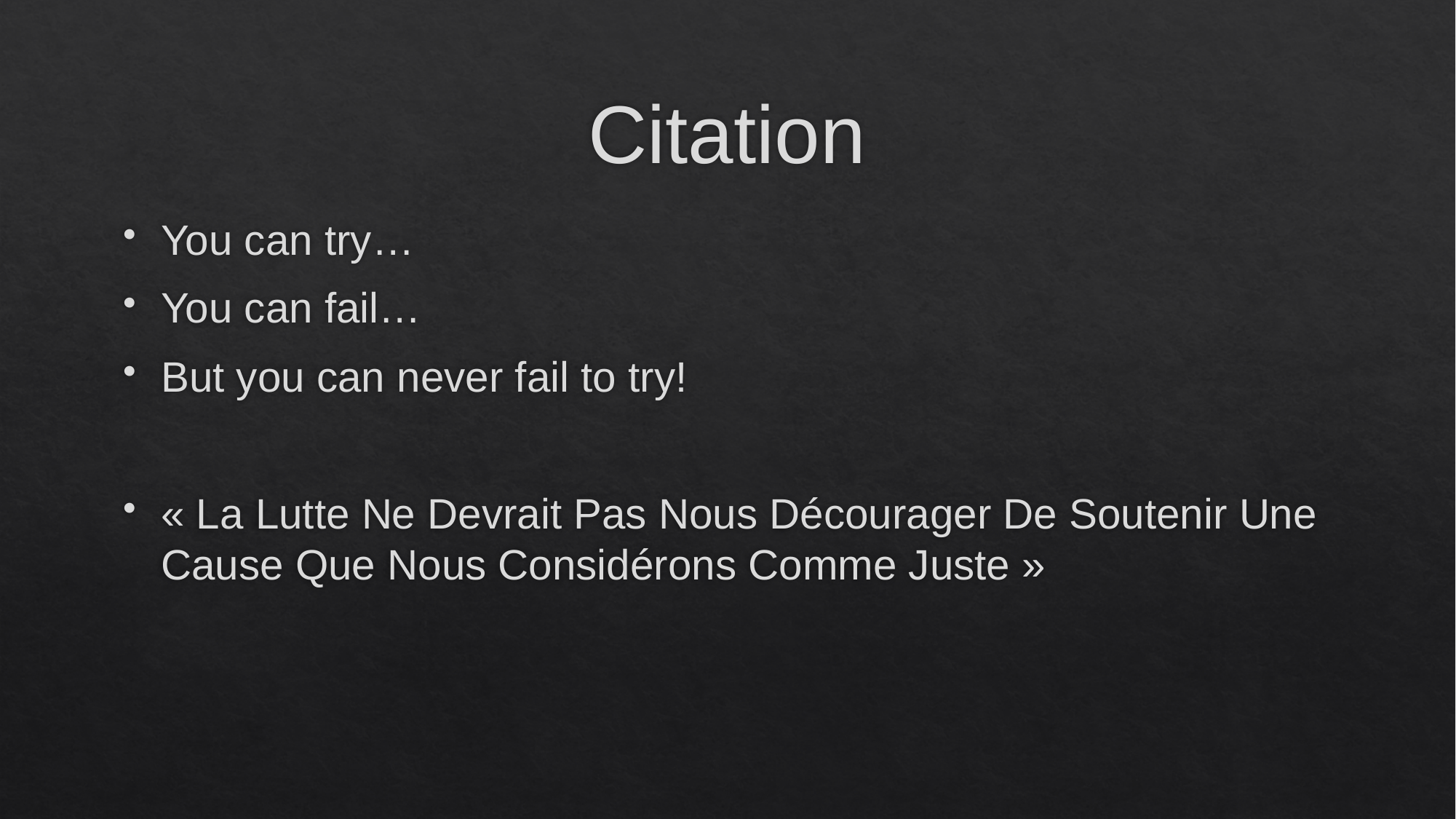

# Citation
You can try…
You can fail…
But you can never fail to try!

« La Lutte Ne Devrait Pas Nous Décourager De Soutenir Une Cause Que Nous Considérons Comme Juste »